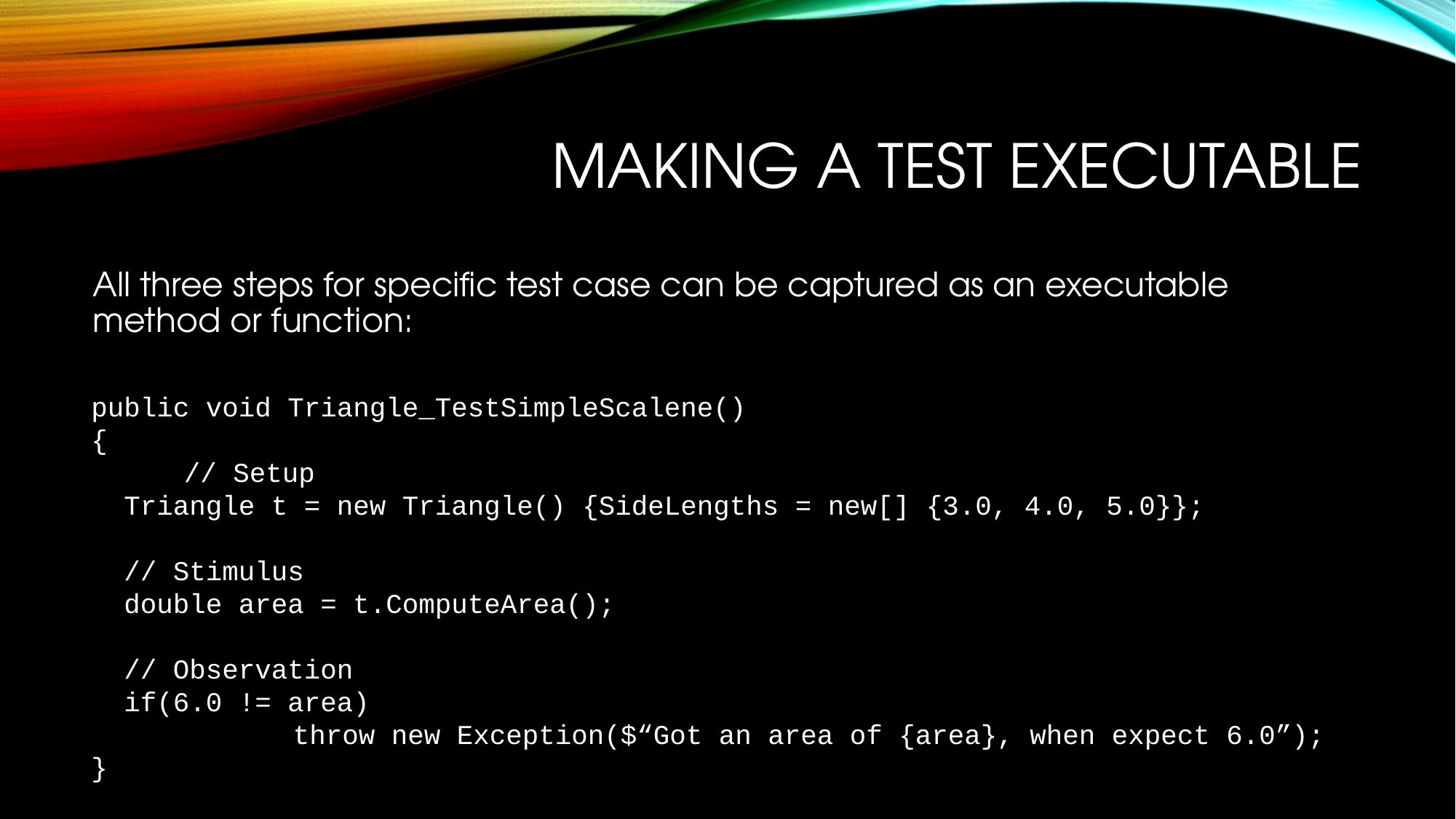

# Making a Test Executable
All three steps for specific test case can be captured as an executable method or function:

 public void Triangle_TestSimpleScalene()
 {
 	// Setup
   Triangle t = new Triangle() {SideLengths = new[] {3.0, 4.0, 5.0}};

   // Stimulus
   double area = t.ComputeArea();

   // Observation
   if(6.0 != area)
		throw new Exception($“Got an area of {area}, when expect 6.0”);
 }